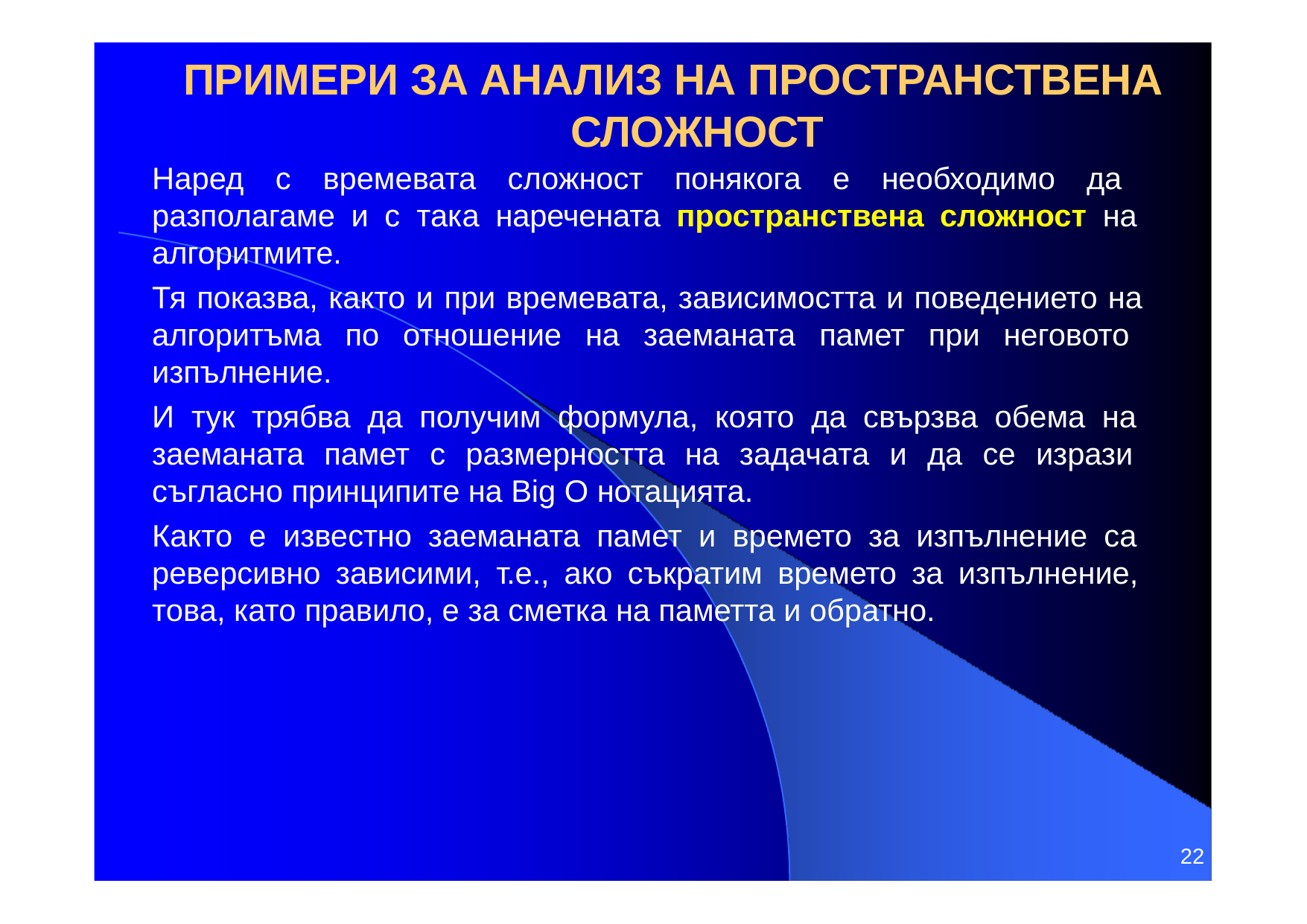

# ПРИМЕРИ ЗА АНАЛИЗ НА ПРОСТРАНСТВЕНА СЛОЖНОСТ
Наред с времевата сложност понякога е необходимо да  разполагаме и с така наречената пространствена сложност на  алгоритмите.
Тя показва, както и при времевата, зависимостта и поведението на  алгоритъма по отношение на заеманата памет при неговото  изпълнение.
И тук трябва да получим формула, която да свързва обема на  заеманата памет с размерността на задачата и да се изрази  съгласно принципите на Big О нотацията.
Както е известно заеманата памет и времето за изпълнение са  реверсивно зависими, т.е., ако съкратим времето за изпълнение,  това, като правило, е за сметка на паметта и обратно.
22